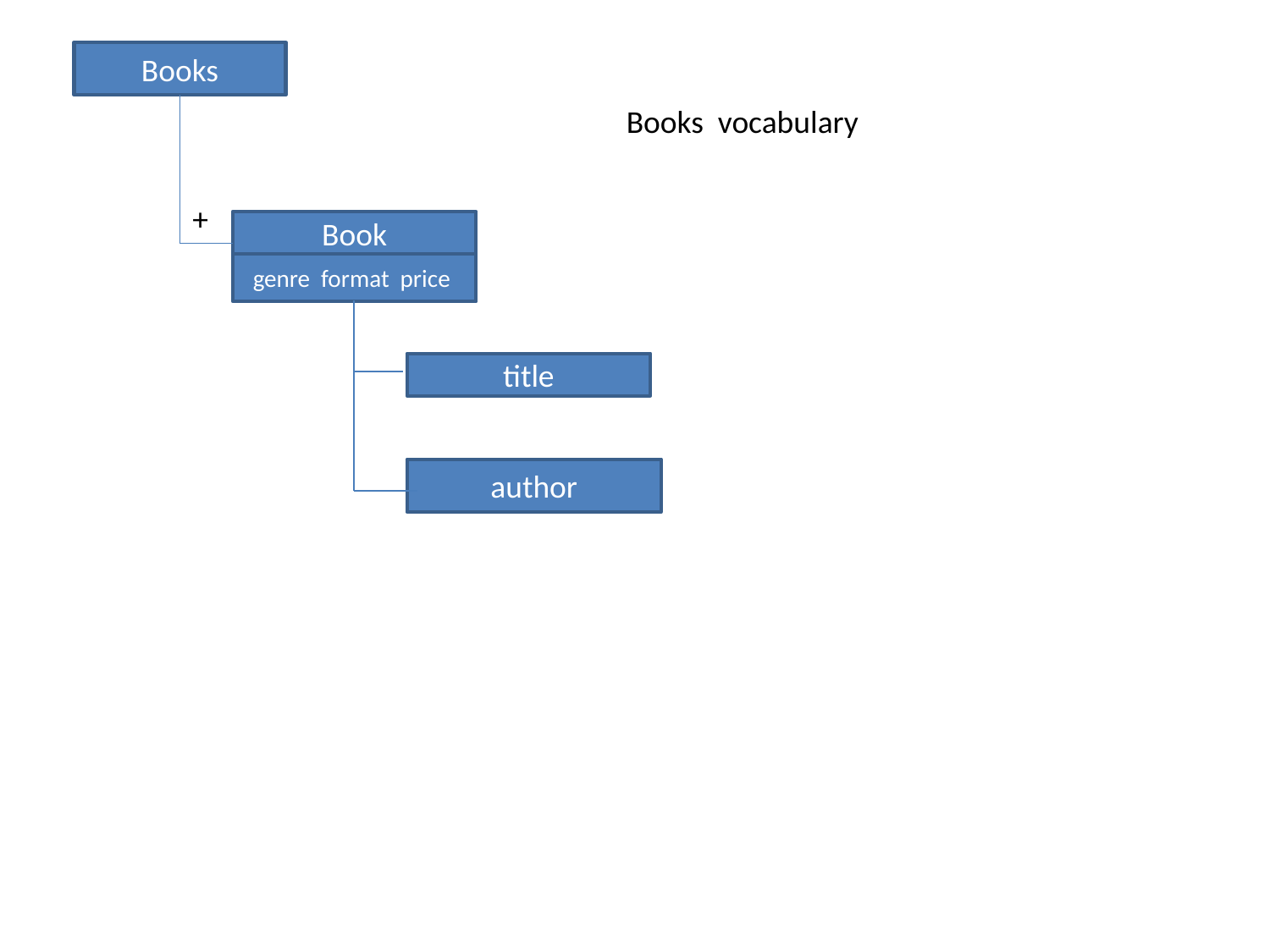

Books
Books  vocabulary
+
Book
genre  format  price
title
author